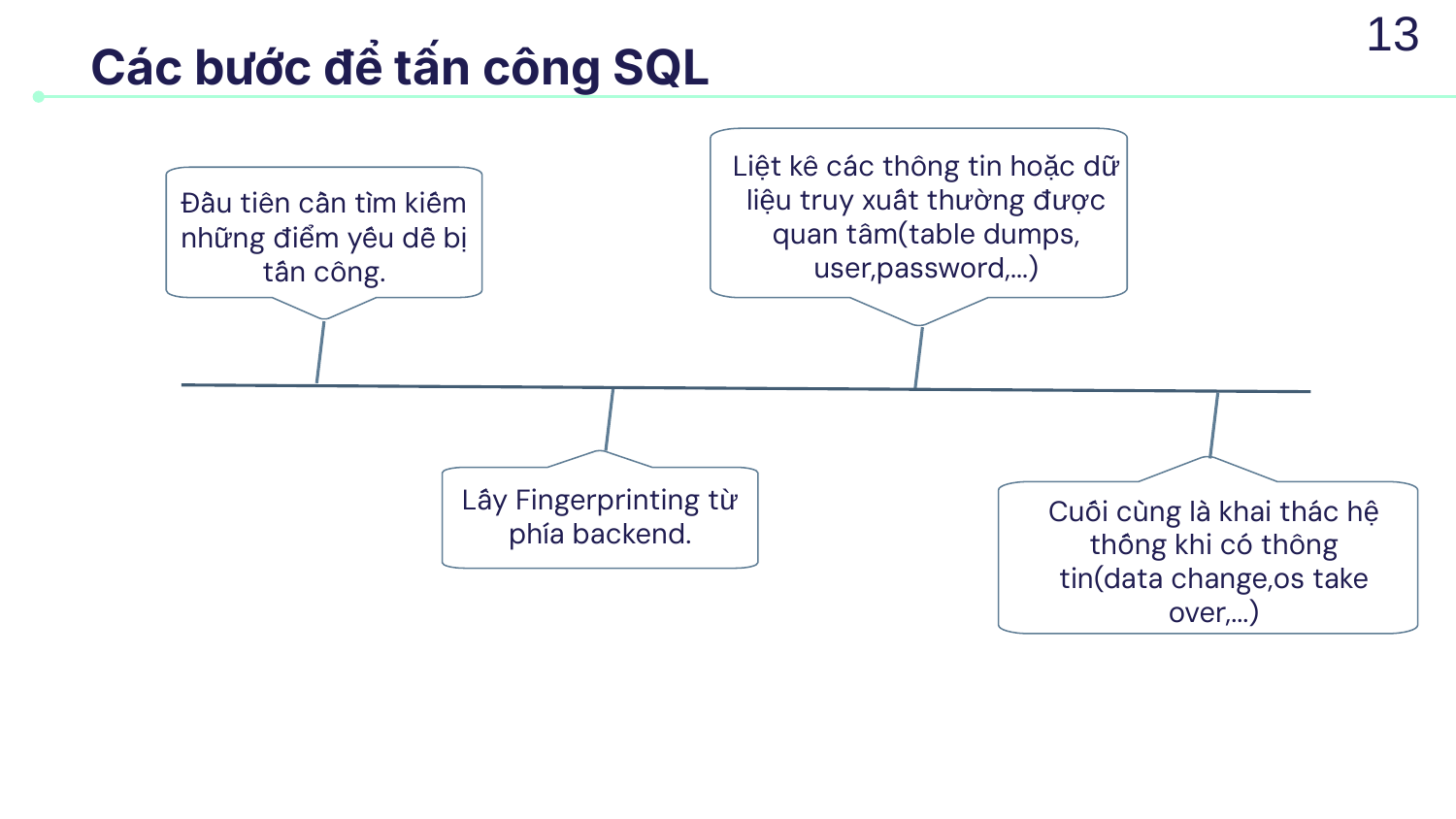

13
# Các bước để tấn công SQL

Liệt kê các thông tin hoặc dữ liệu truy xuất thường được quan tâm(table dumps, user,password,...)

Đầu tiên cần tìm kiếm những điểm yếu dễ bị tấn công.

Lấy Fingerprinting từ phía backend.

Cuối cùng là khai thác hệ thống khi có thông tin(data change,os take over,...)